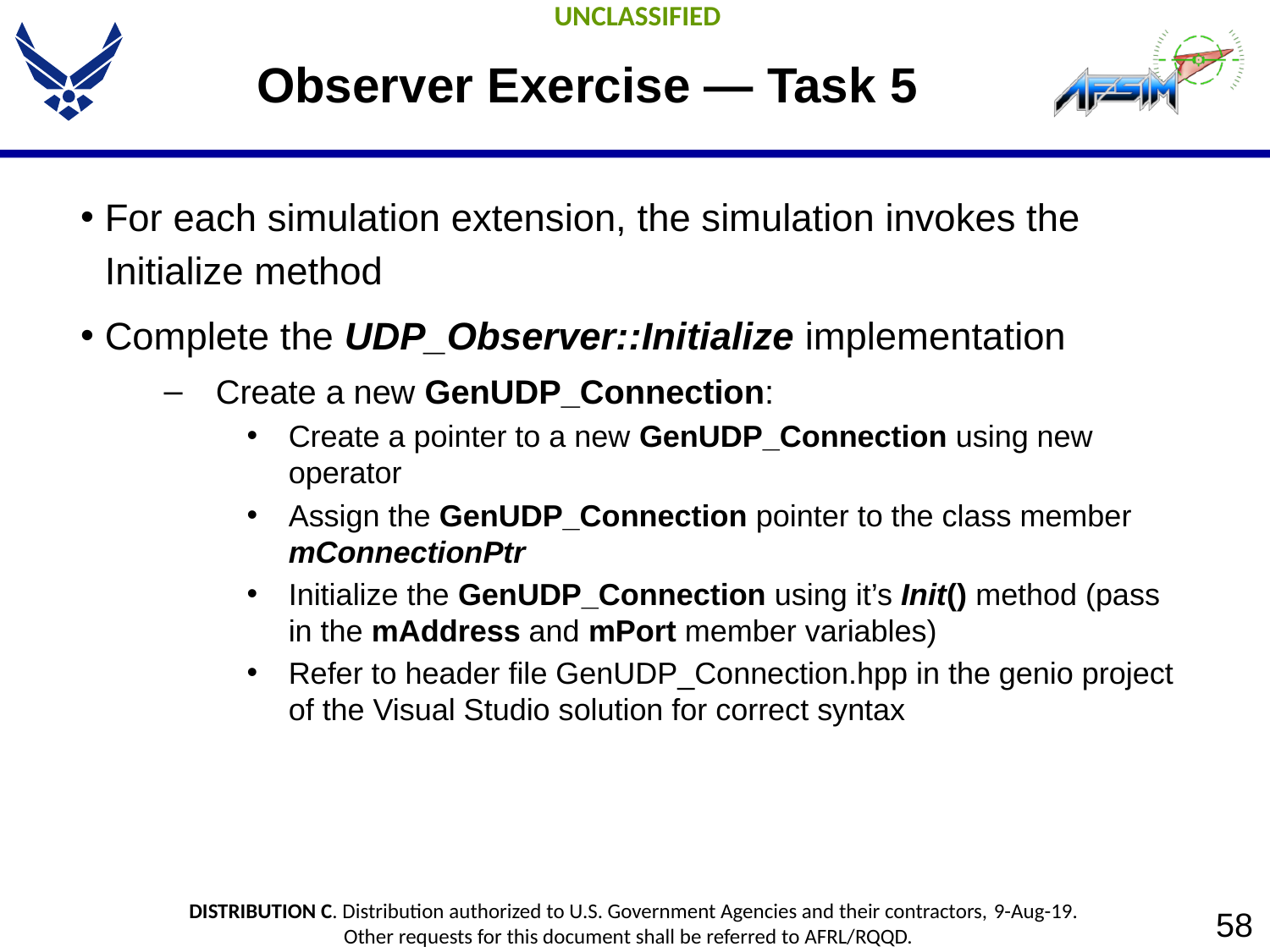

# Observer Exercise — Task 5
For each simulation extension, the simulation invokes the Initialize method
Complete the UDP_Observer::Initialize implementation
Create a new GenUDP_Connection:
Create a pointer to a new GenUDP_Connection using new operator
Assign the GenUDP_Connection pointer to the class member mConnectionPtr
Initialize the GenUDP_Connection using it’s Init() method (pass in the mAddress and mPort member variables)
Refer to header file GenUDP_Connection.hpp in the genio project of the Visual Studio solution for correct syntax